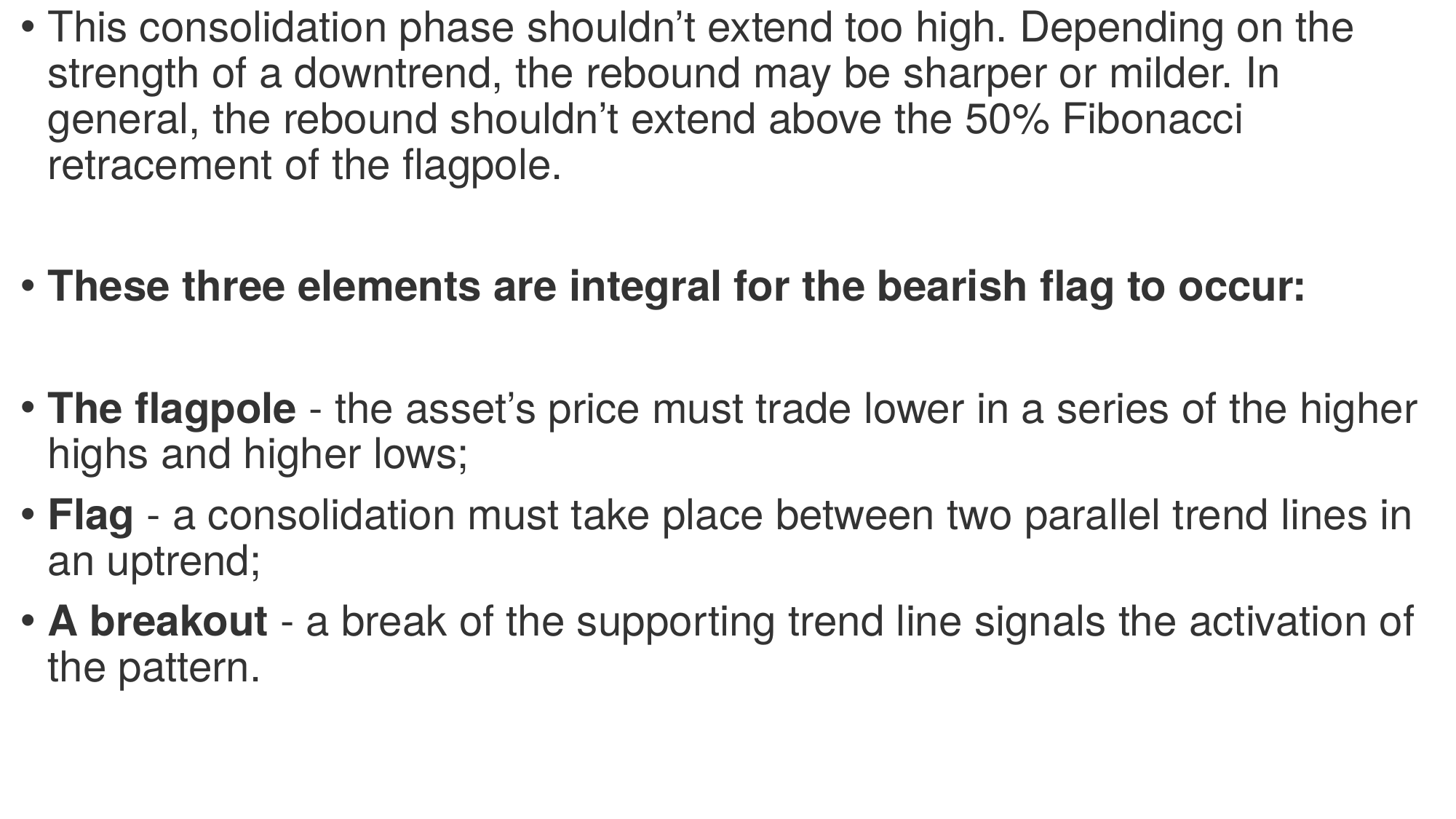

This consolidation phase shouldn’t extend too high. Depending on the strength of a downtrend, the rebound may be sharper or milder. In general, the rebound shouldn’t extend above the 50% Fibonacci retracement of the flagpole.

These three elements are integral for the bearish flag to occur:

The flagpole - the asset’s price must trade lower in a series of the higher highs and higher lows;
Flag - a consolidation must take place between two parallel trend lines in an uptrend;
A breakout - a break of the supporting trend line signals the activation of the pattern.